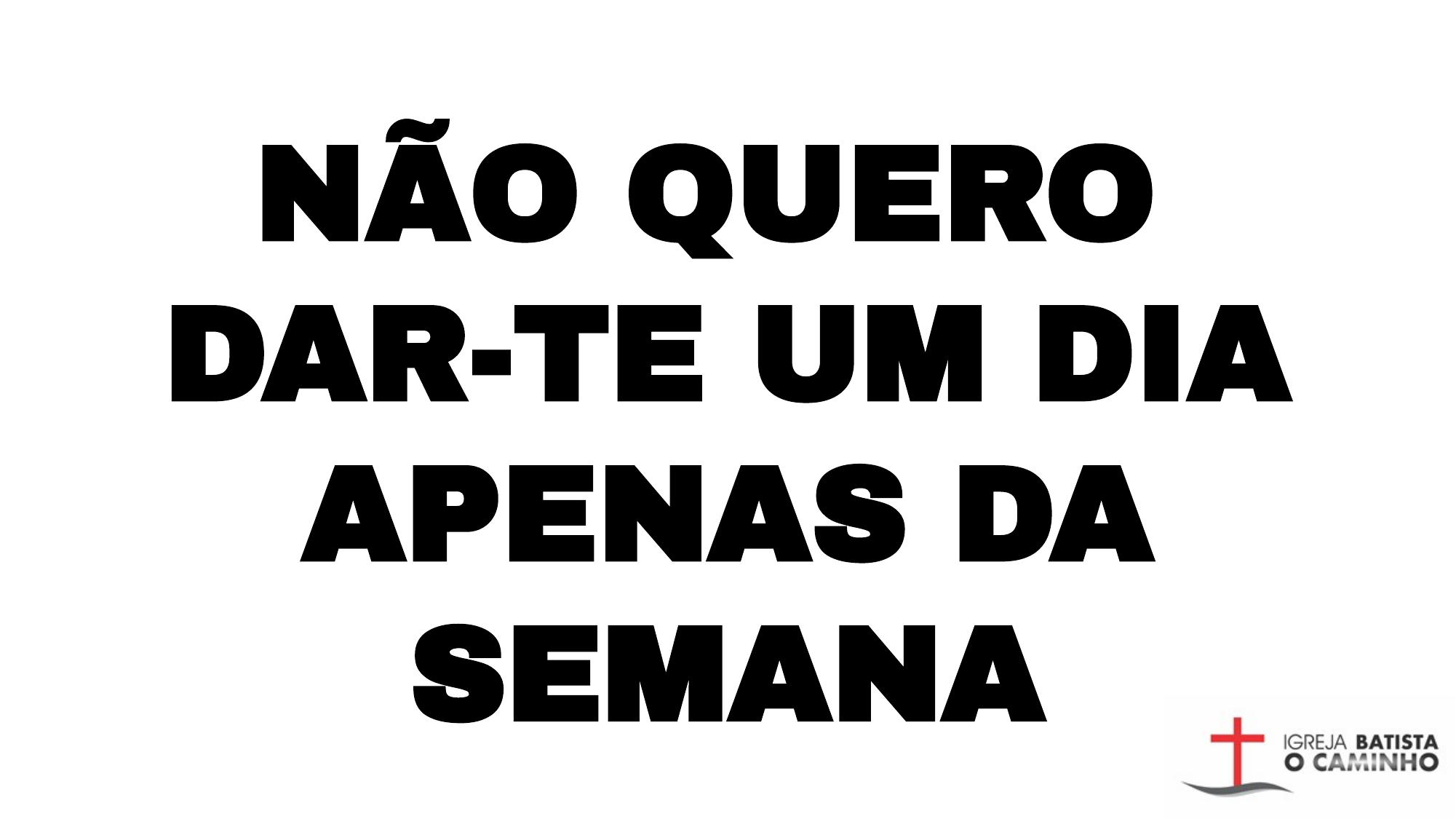

# Não quero dar-te um dia apenas da semana